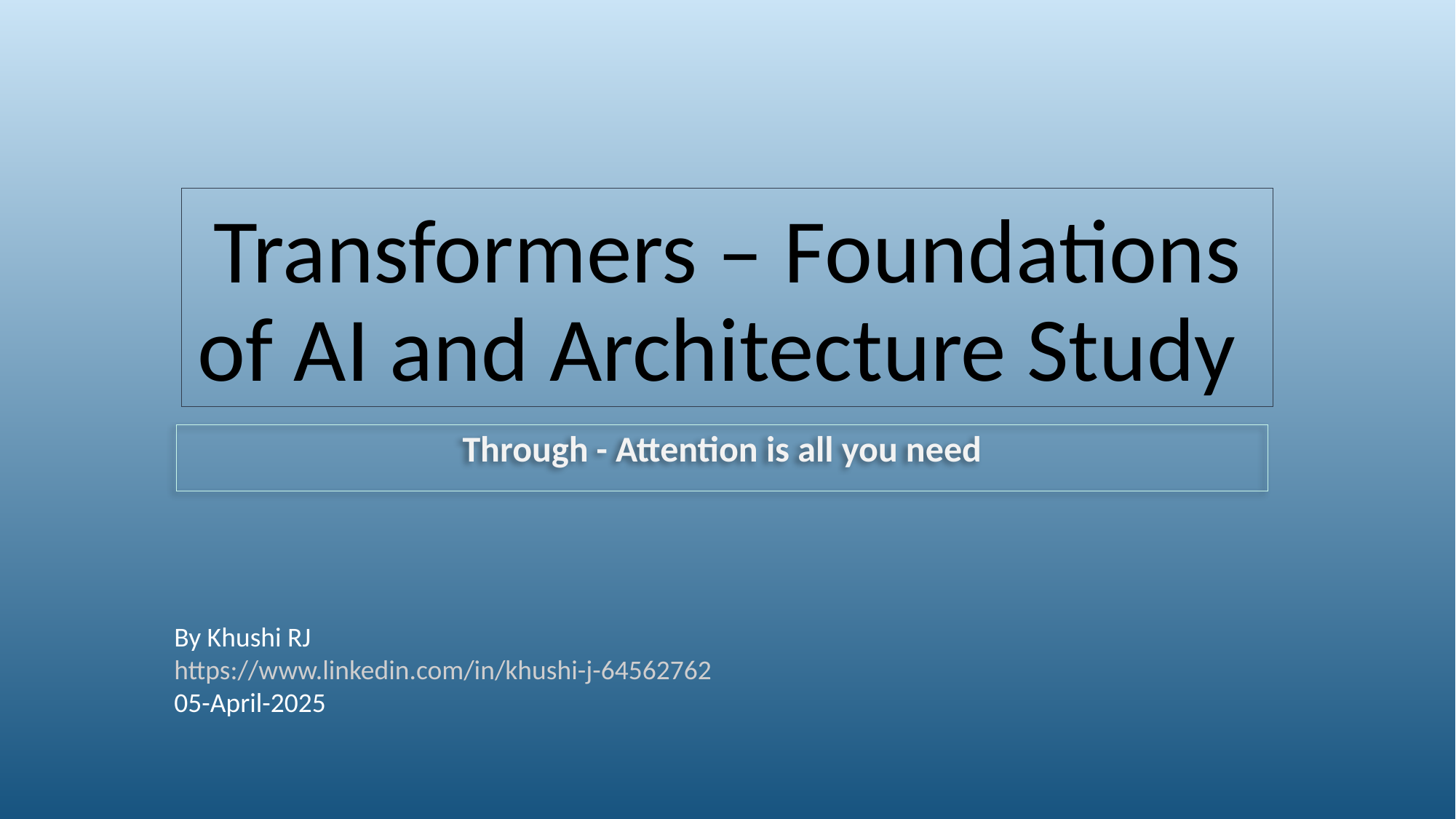

# Transformers – Foundations of AI and Architecture Study
Through - Attention is all you need
By Khushi RJ
https://www.linkedin.com/in/khushi-j-64562762
05-April-2025